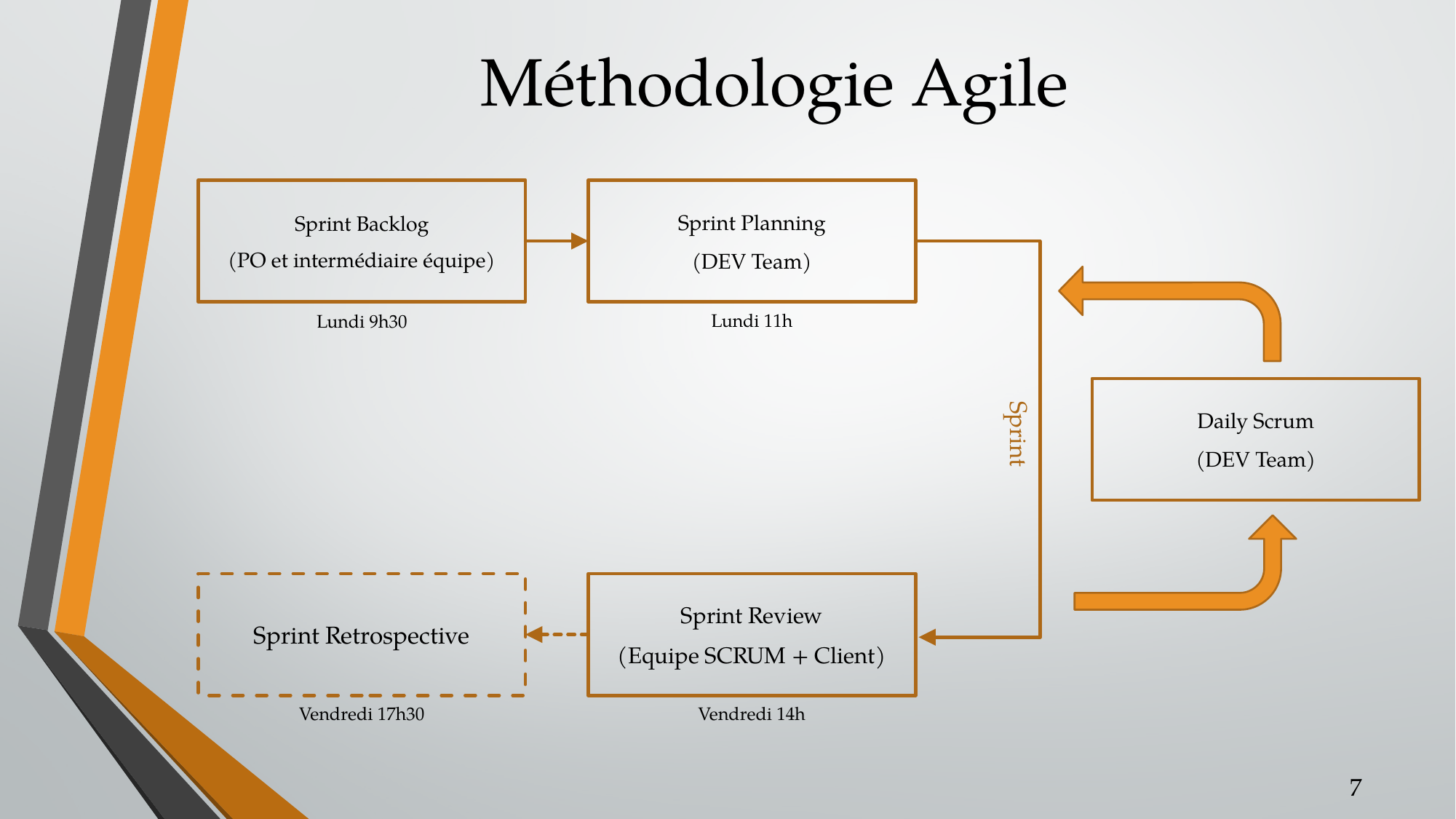

# Méthodologie Agile

Sprint Backlog
(PO et intermédiaire équipe)

Sprint Planning
(DEV Team)

Lundi 11h
Lundi 9h30

Daily Scrum
(DEV Team)
Sprint

Sprint Retrospective

Sprint Review
(Equipe SCRUM + Client)
Vendredi 17h30
Vendredi 14h
7